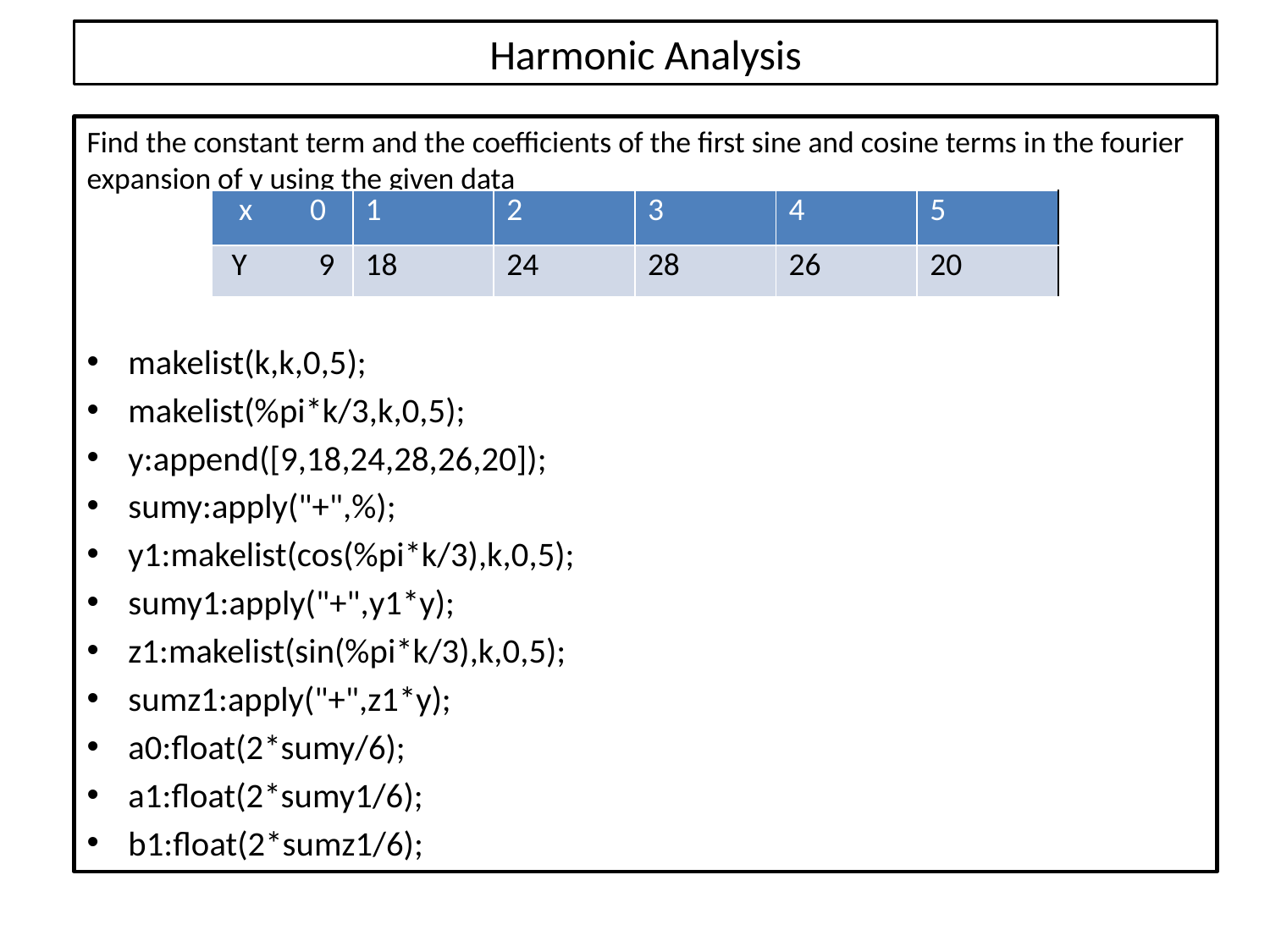

# Harmonic Analysis
Find the constant term and the coefficients of the first sine and cosine terms in the fourier expansion of y using the given data

makelist(k,k,0,5);
makelist(%pi*k/3,k,0,5);
y:append([9,18,24,28,26,20]);
sumy:apply("+",%);
y1:makelist(cos(%pi*k/3),k,0,5);
sumy1:apply("+",y1*y);
z1:makelist(sin(%pi*k/3),k,0,5);
sumz1:apply("+",z1*y);
a0:float(2*sumy/6);
a1:float(2*sumy1/6);
b1:float(2*sumz1/6);

| x 0 | 1 | 2 | 3 | 4 | 5 |
| --- | --- | --- | --- | --- | --- |
| Y 9 | 18 | 24 | 28 | 26 | 20 |